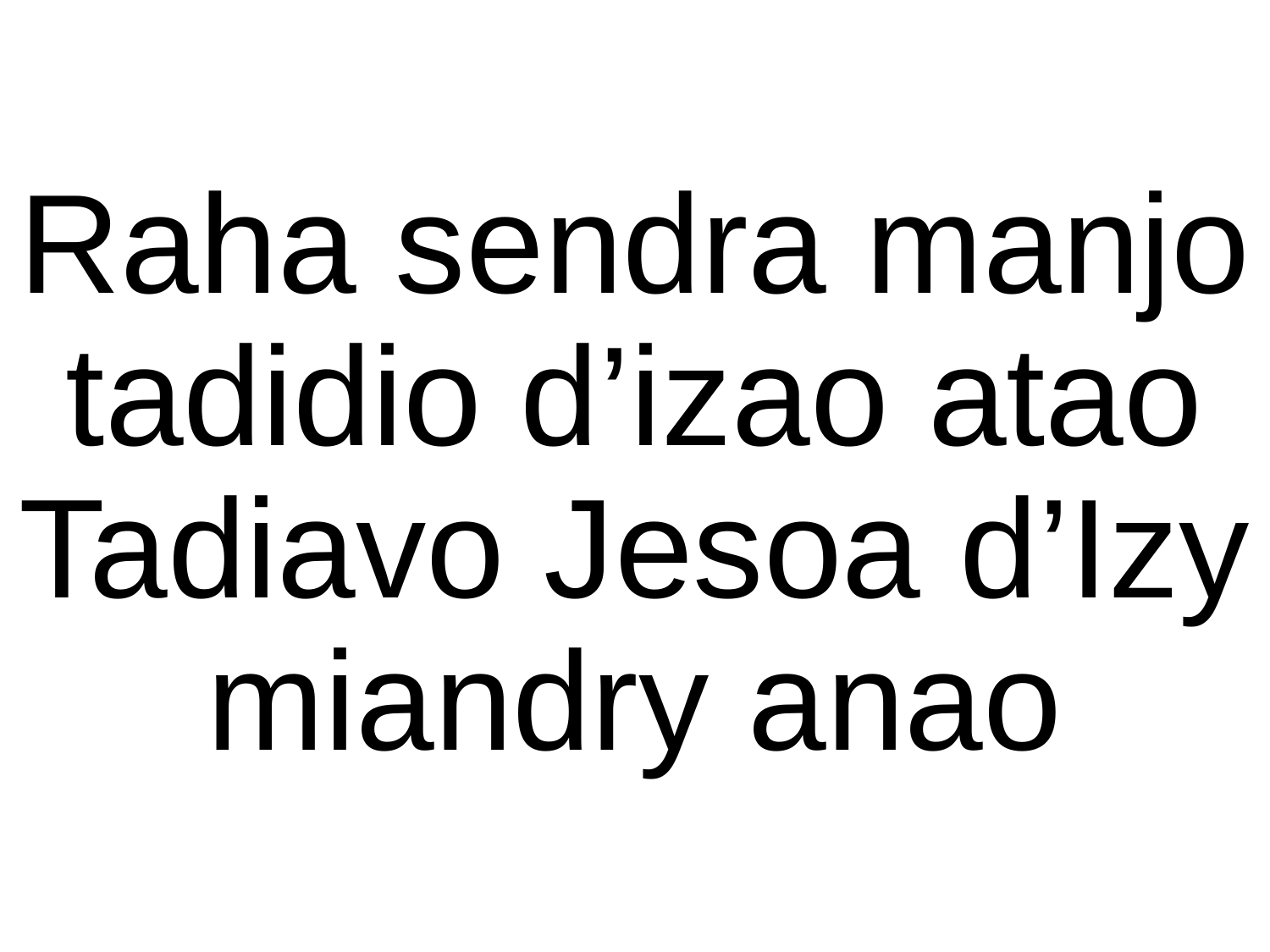

# Raha sendra manjo tadidio d’izao atao Tadiavo Jesoa d’Izy miandry anao